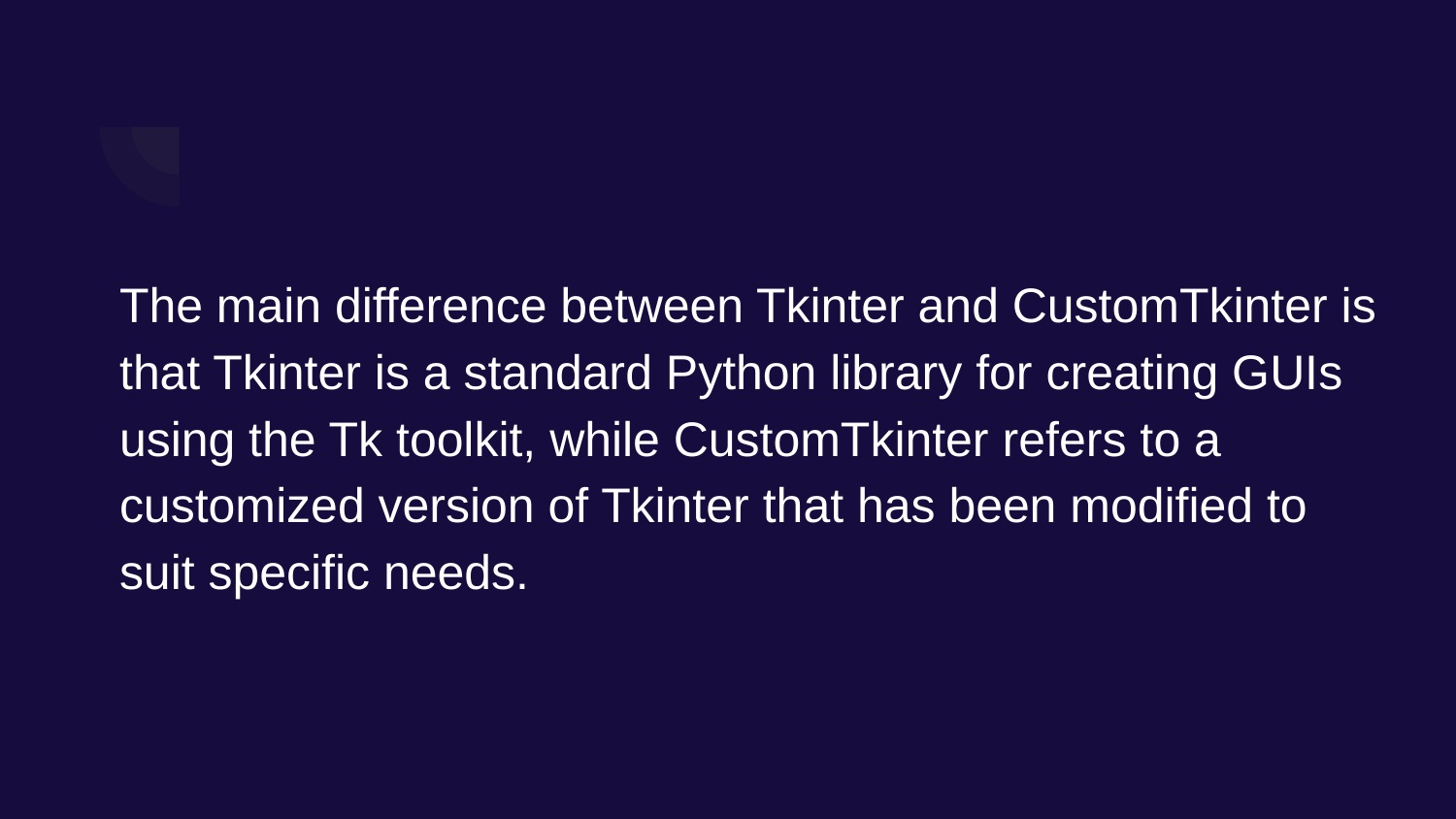

The main difference between Tkinter and CustomTkinter is that Tkinter is a standard Python library for creating GUIs using the Tk toolkit, while CustomTkinter refers to a customized version of Tkinter that has been modified to suit specific needs.